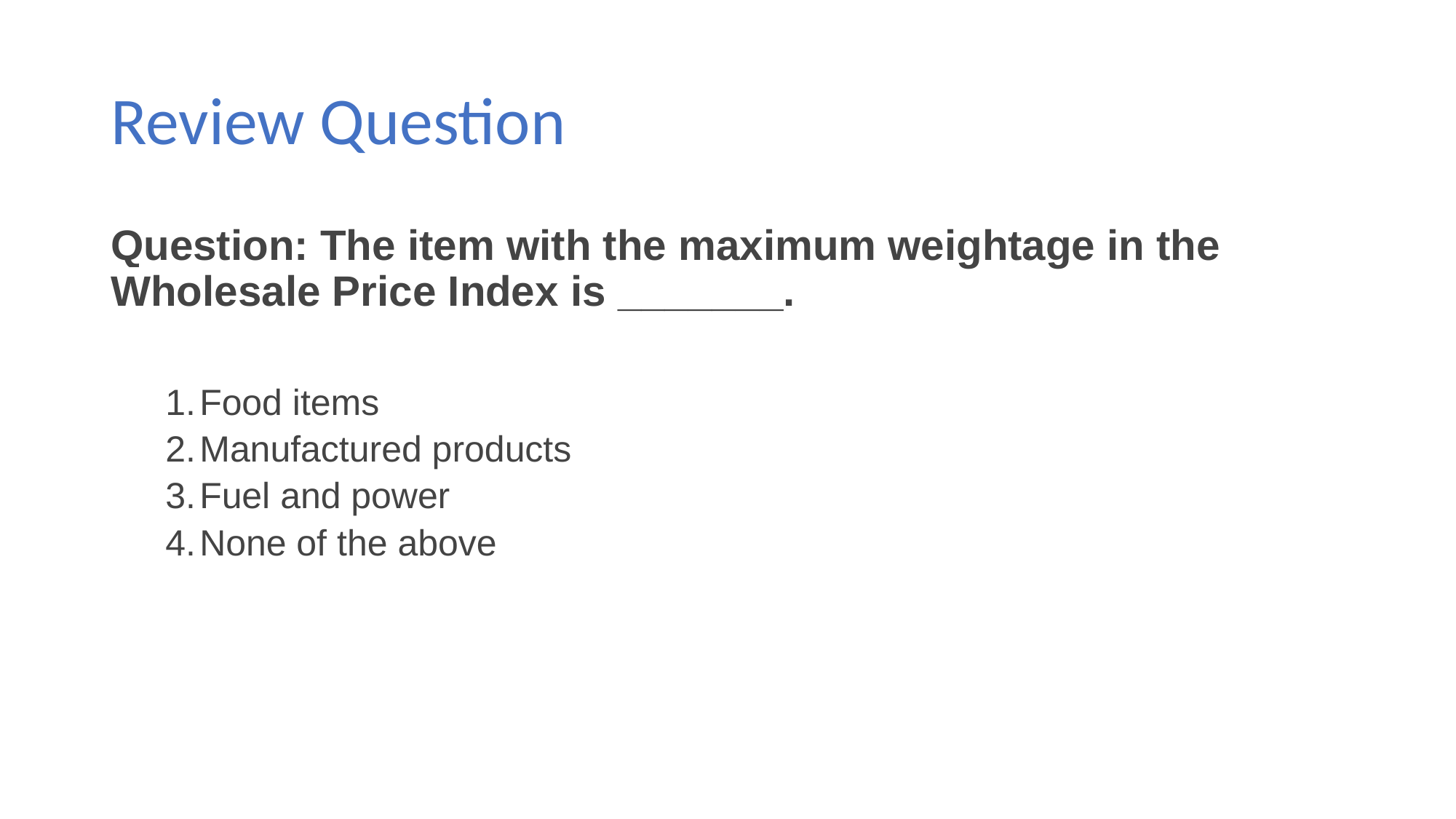

# Review Question
Question: The item with the maximum weightage in the Wholesale Price Index is _______.

Food items
Manufactured products
Fuel and power
None of the above